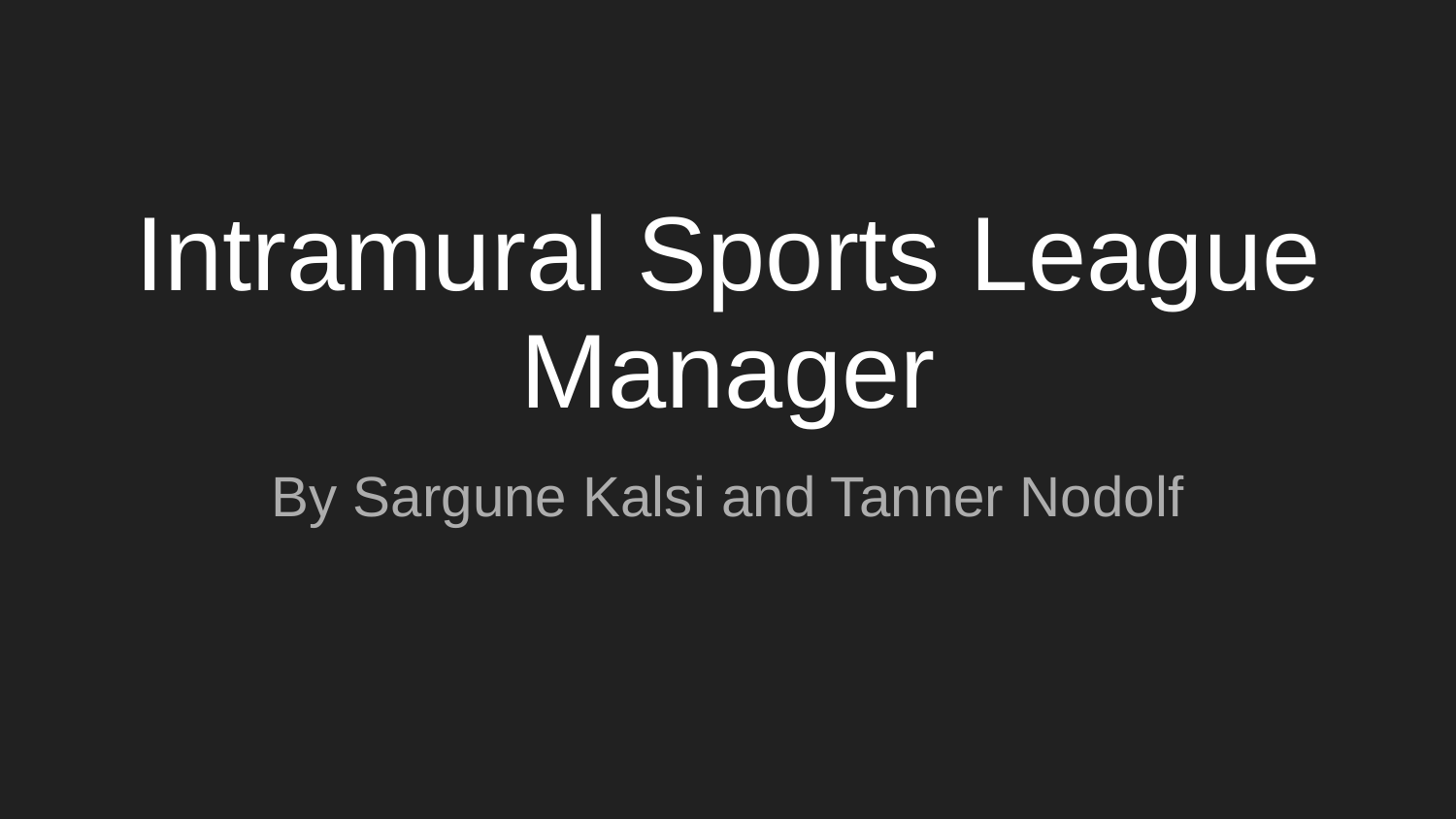

# Intramural Sports League Manager
By Sargune Kalsi and Tanner Nodolf